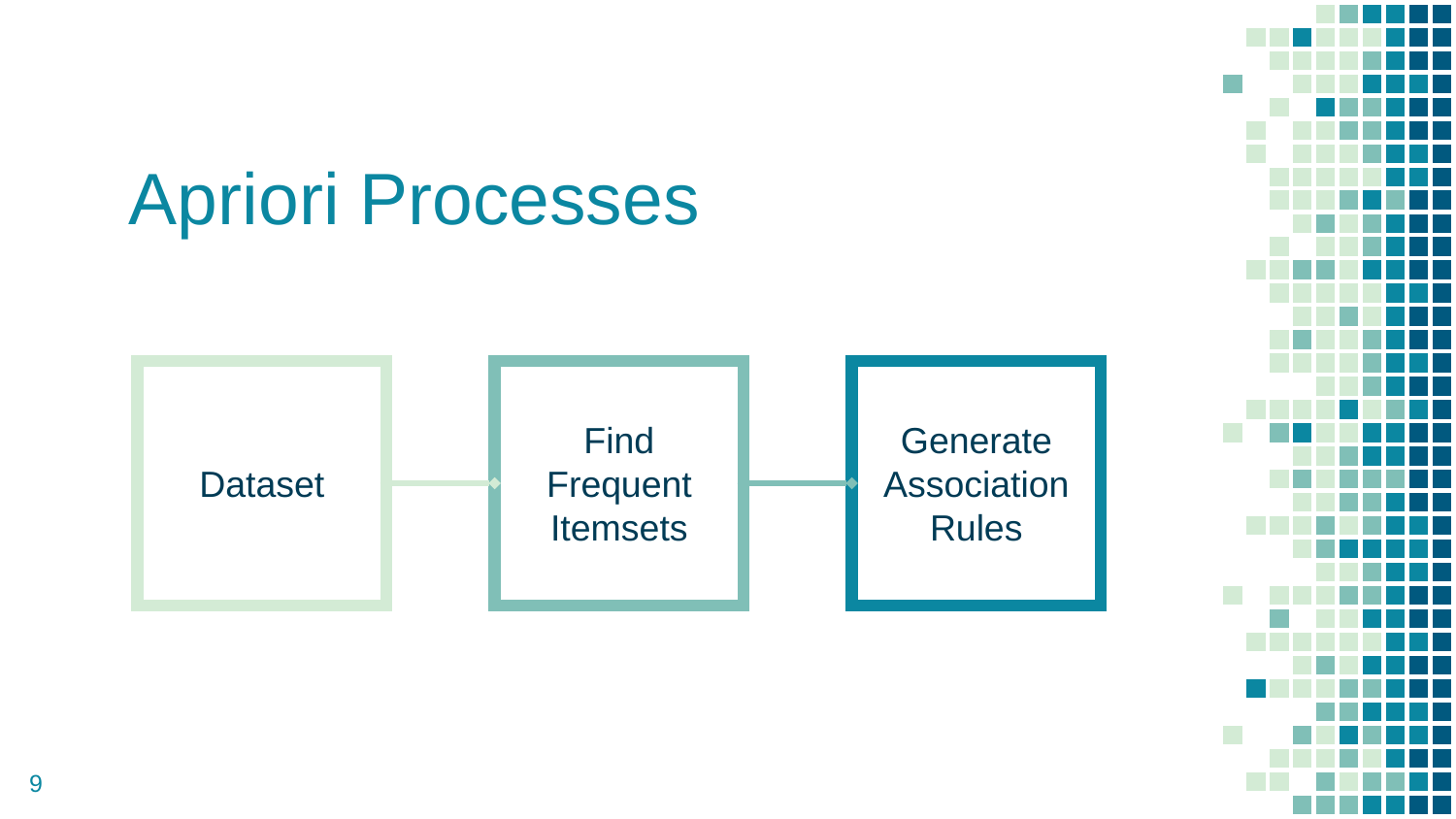

# Apriori Processes
Dataset
Generate Association Rules
Find
Frequent Itemsets
9